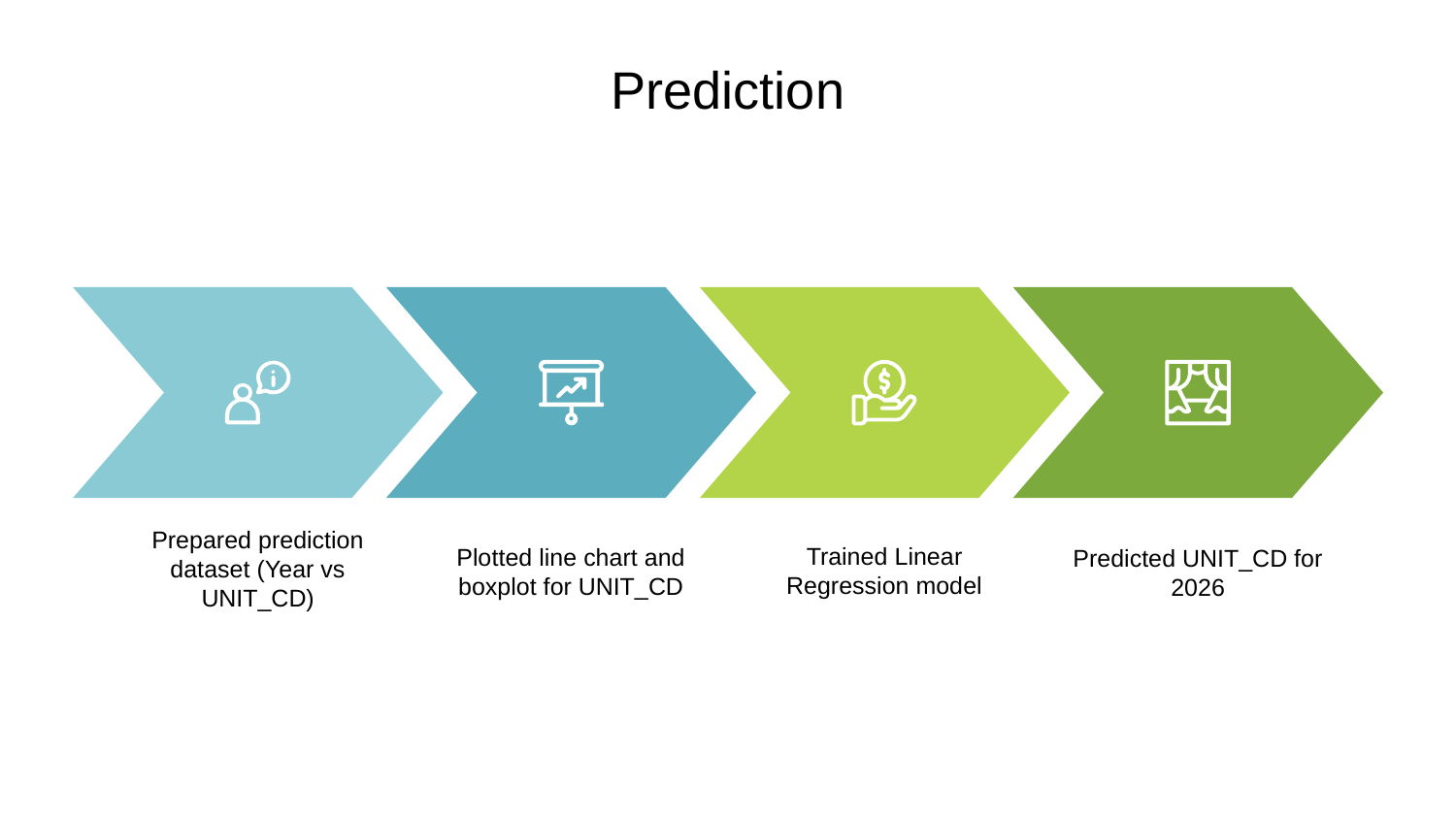

# Prediction

Prepared prediction dataset (Year vs UNIT_CD)
Trained Linear Regression model
Plotted line chart and boxplot for UNIT_CD
Predicted UNIT_CD for 2026